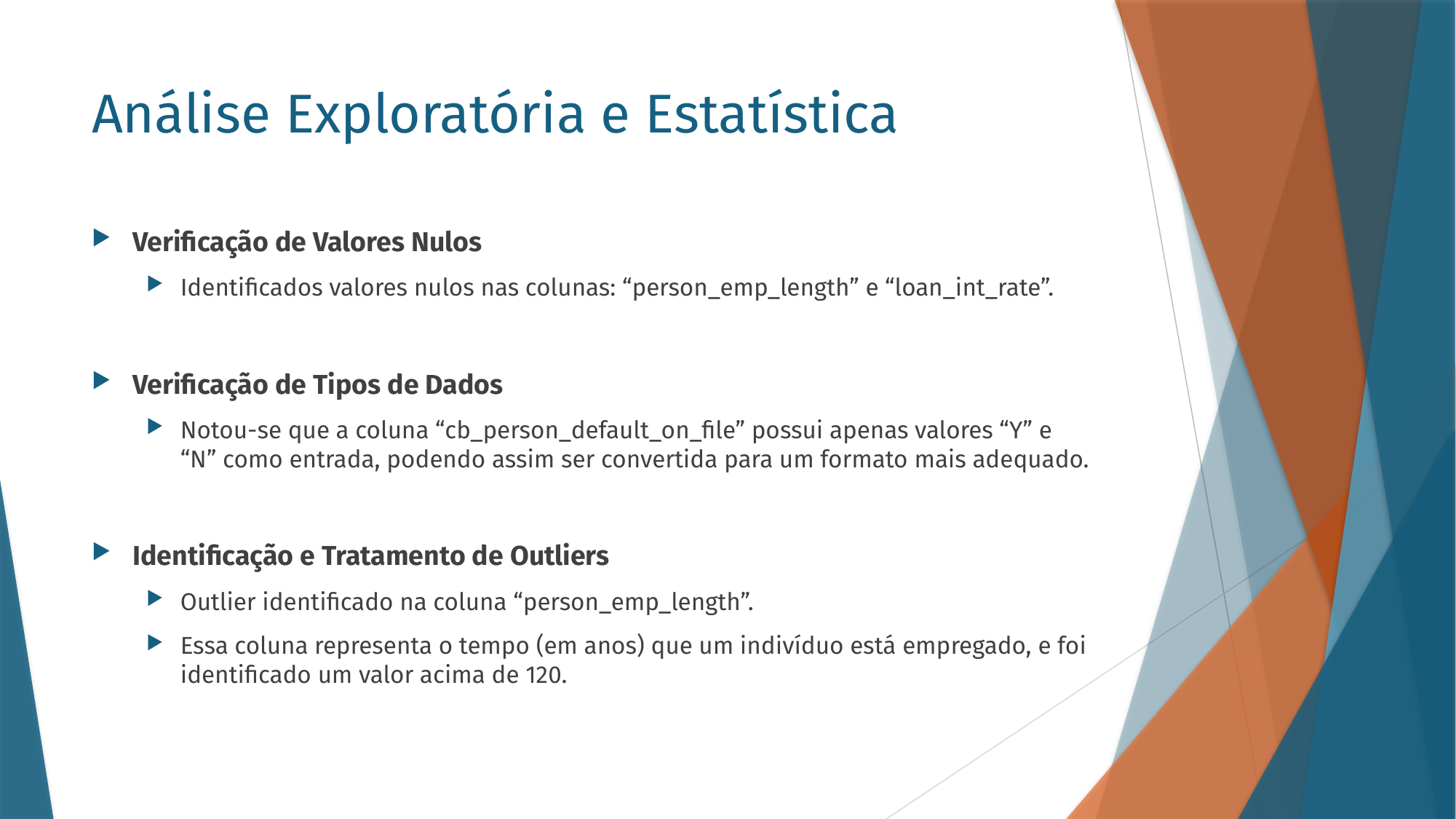

# Análise Exploratória e Estatística
Verificação de Valores Nulos
Identificados valores nulos nas colunas: “person_emp_length” e “loan_int_rate”.

Verificação de Tipos de Dados
Notou-se que a coluna “cb_person_default_on_file” possui apenas valores “Y” e “N” como entrada, podendo assim ser convertida para um formato mais adequado.

Identificação e Tratamento de Outliers
Outlier identificado na coluna “person_emp_length”.
Essa coluna representa o tempo (em anos) que um indivíduo está empregado, e foi identificado um valor acima de 120.